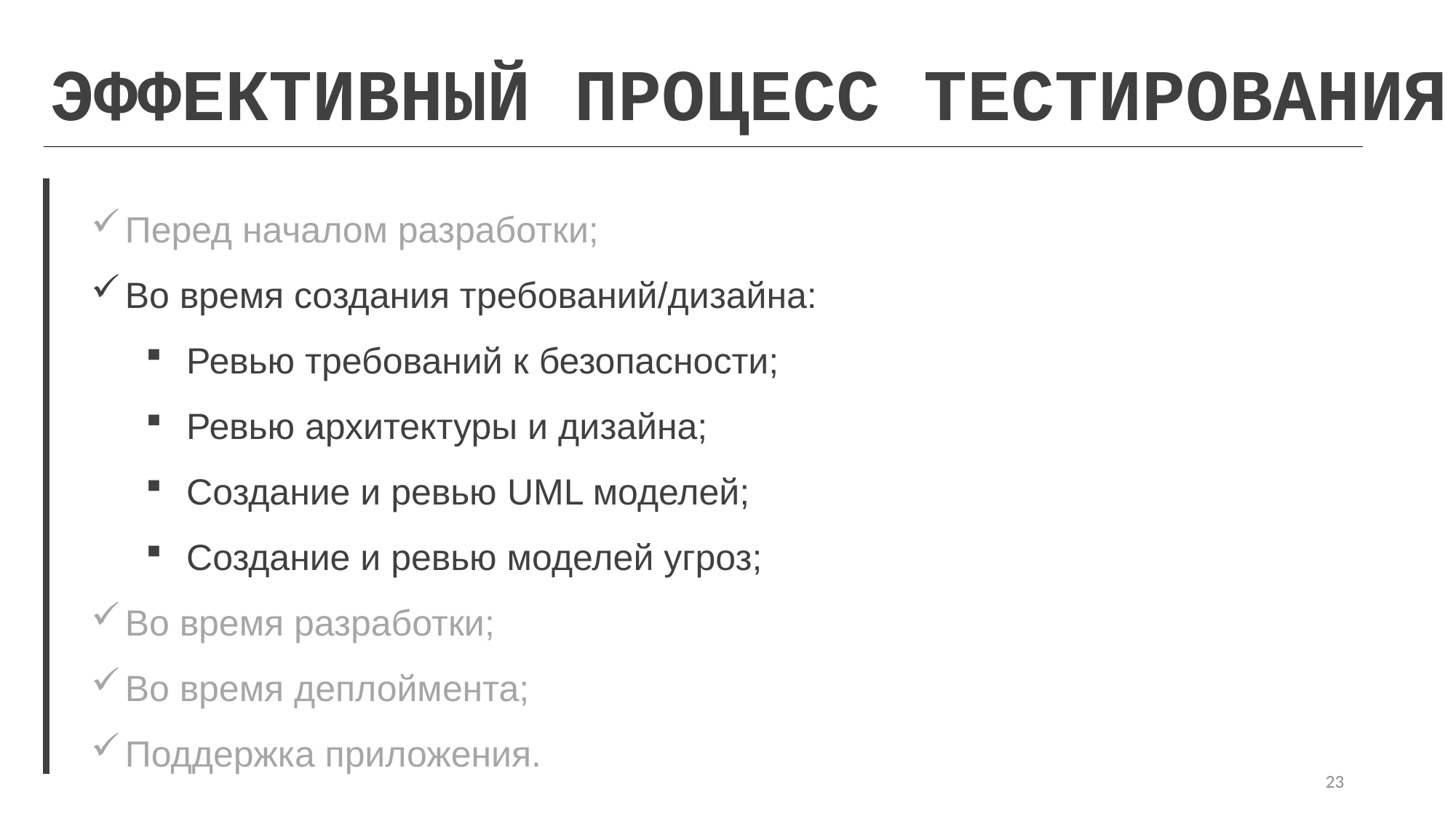

ЭФФЕКТИВНЫЙ ПРОЦЕСС ТЕСТИРОВАНИЯ

Перед началом разработки;
Во время создания требований/дизайна:
Ревью требований к безопасности;
Ревью архитектуры и дизайна;
Создание и ревью UML моделей;
Создание и ревью моделей угроз;
Во время разработки;
Во время деплоймента;
Поддержка приложения.
23